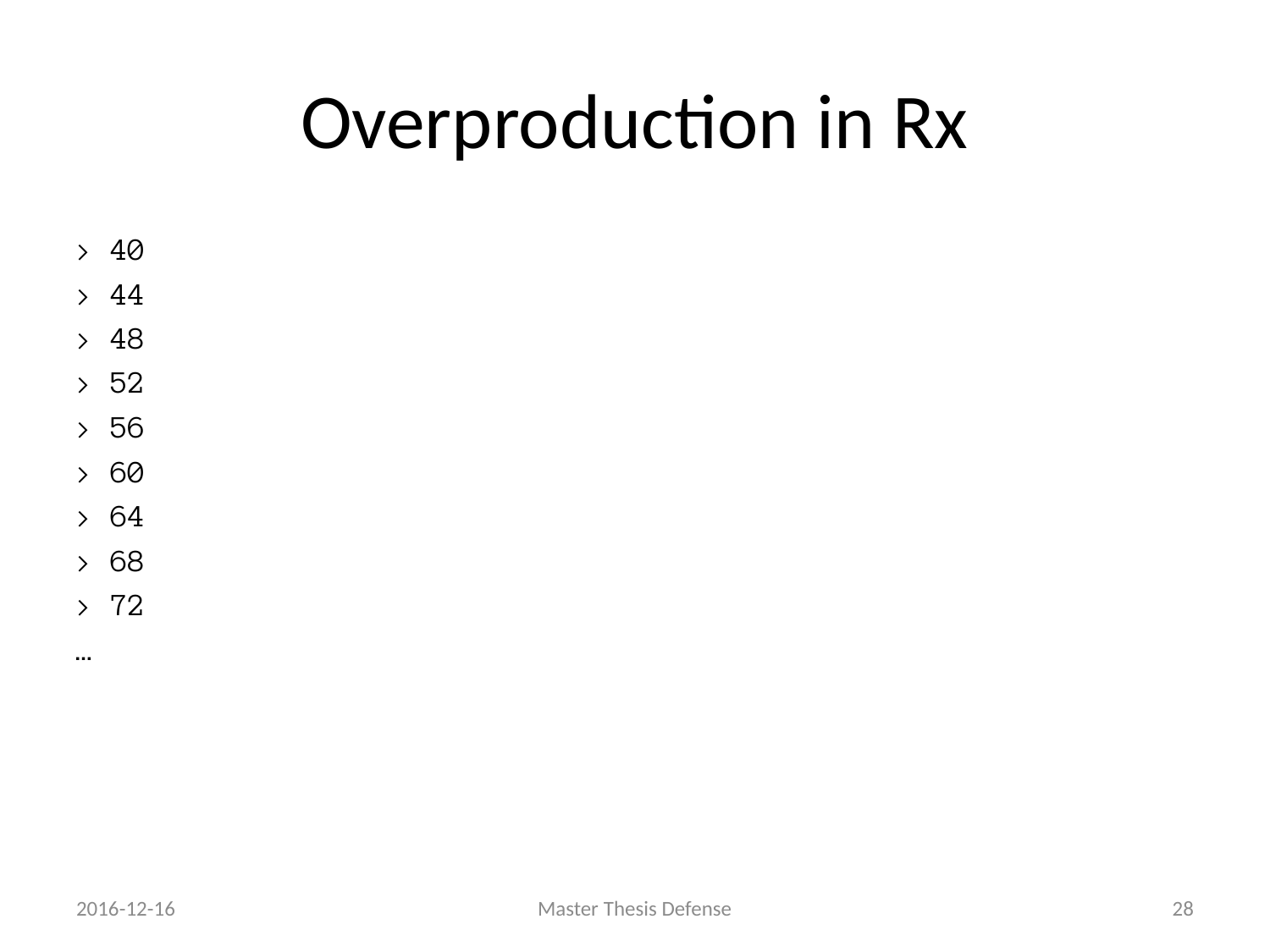

# Overproduction in Rx
> 40
> 44
> 48
> 52
> 56
> 60
> 64
> 68
> 72
…

2016-12-16
Master Thesis Defense
28